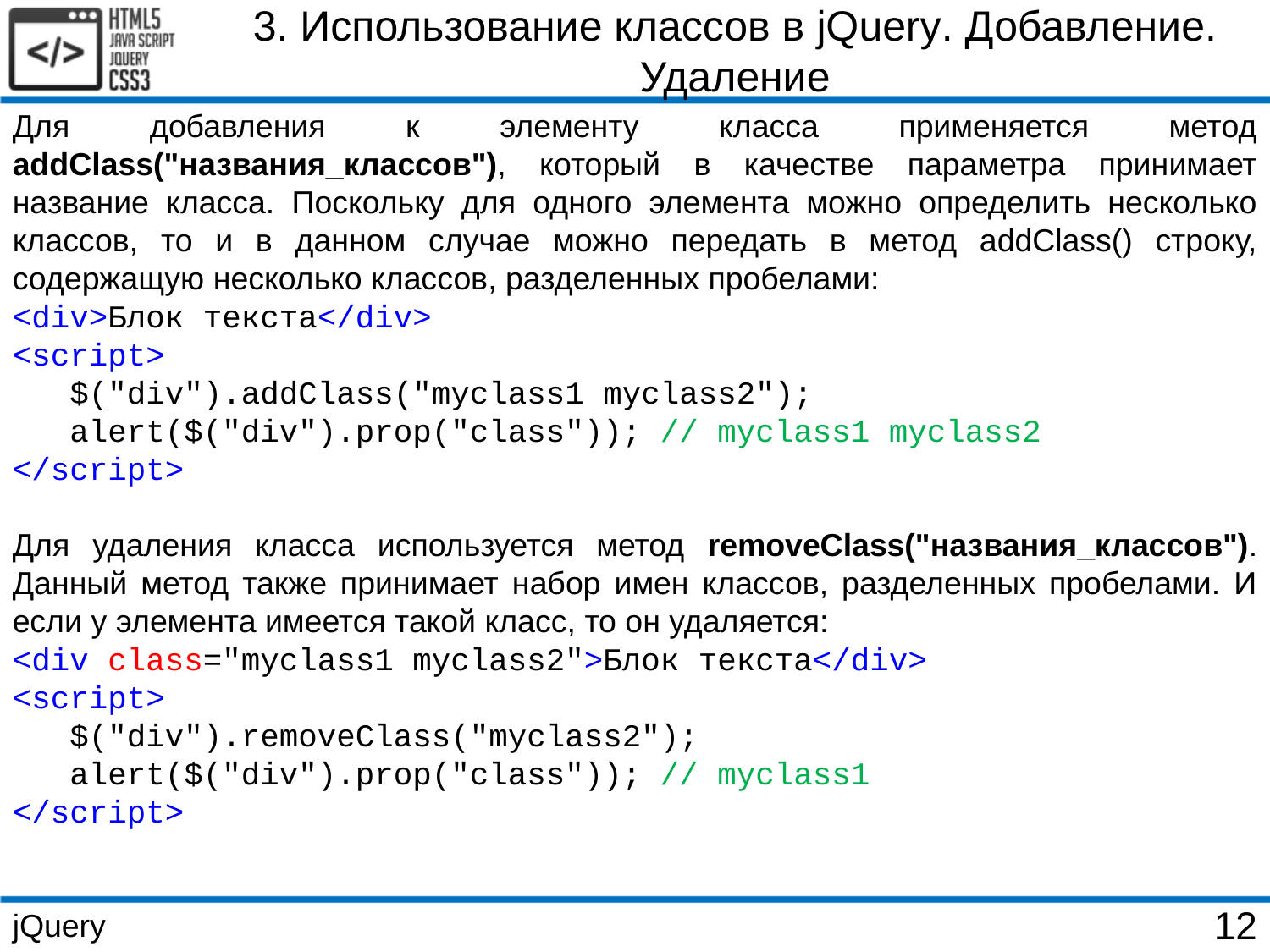

3. Использование классов в jQuery. Добавление. Удаление
Для добавления к элементу класса применяется метод addClass("названия_классов"), который в качестве параметра принимает название класса. Поскольку для одного элемента можно определить несколько классов, то и в данном случае можно передать в метод addClass() строку, содержащую несколько классов, разделенных пробелами:
<div>Блок текста</div>
<script>
   $("div").addClass("myclass1 myclass2");
   alert($("div").prop("class")); // myclass1 myclass2
</script>

Для удаления класса используется метод removeClass("названия_классов"). Данный метод также принимает набор имен классов, разделенных пробелами. И если у элемента имеется такой класс, то он удаляется:
<div class="myclass1 myclass2">Блок текста</div>
<script>
   $("div").removeClass("myclass2");
   alert($("div").prop("class")); // myclass1
</script>
jQuery
12